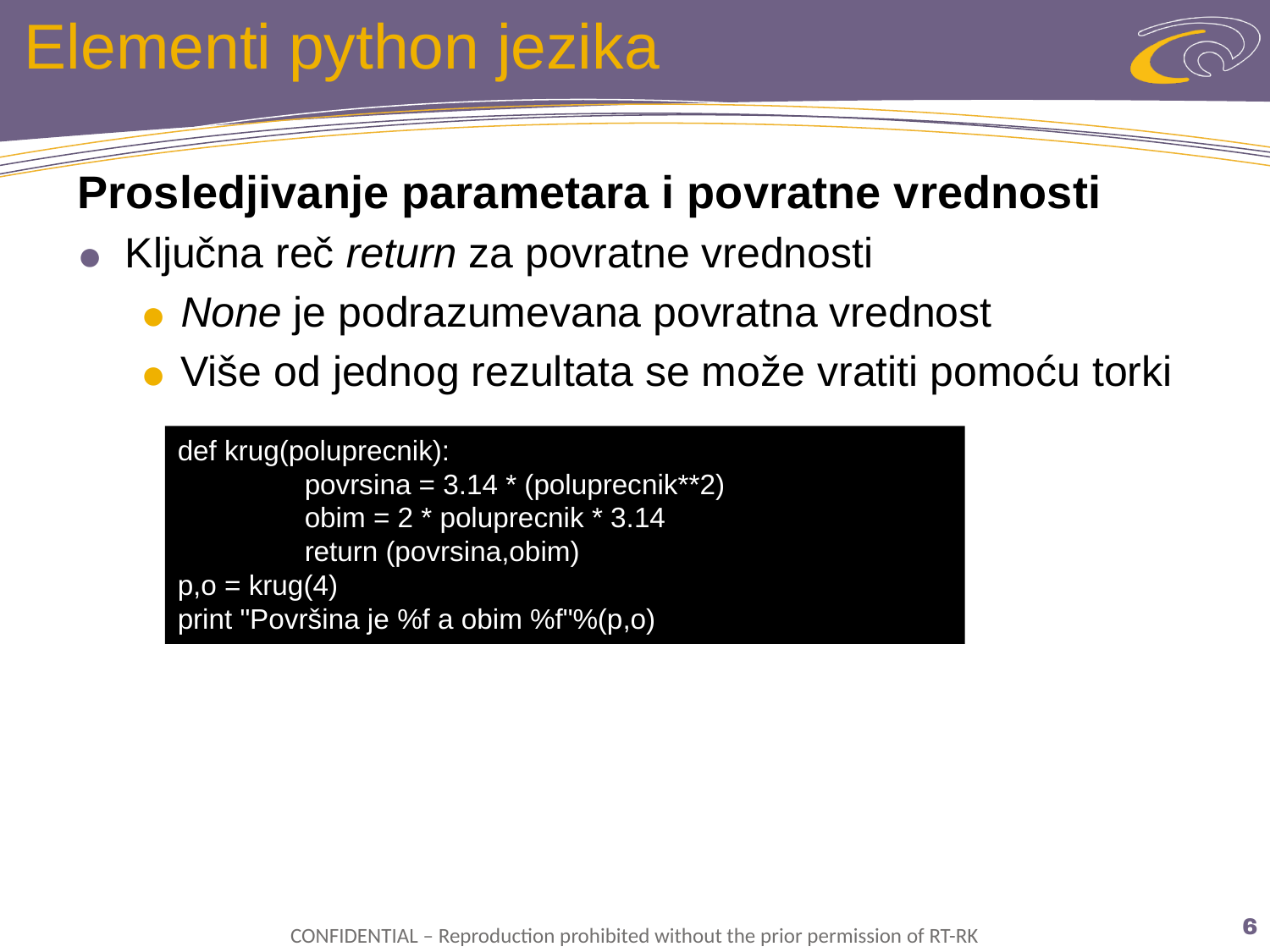

# Elementi python jezika
Prosledjivanje parametara i povratne vrednosti
Ključna reč return za povratne vrednosti
None je podrazumevana povratna vrednost
Više od jednog rezultata se može vratiti pomoću torki
def krug(poluprecnik):
	povrsina = 3.14 * (poluprecnik**2)
	obim = 2 * poluprecnik * 3.14
	return (povrsina,obim)
p,o = krug(4)
print "Površina je %f a obim %f"%(p,o)